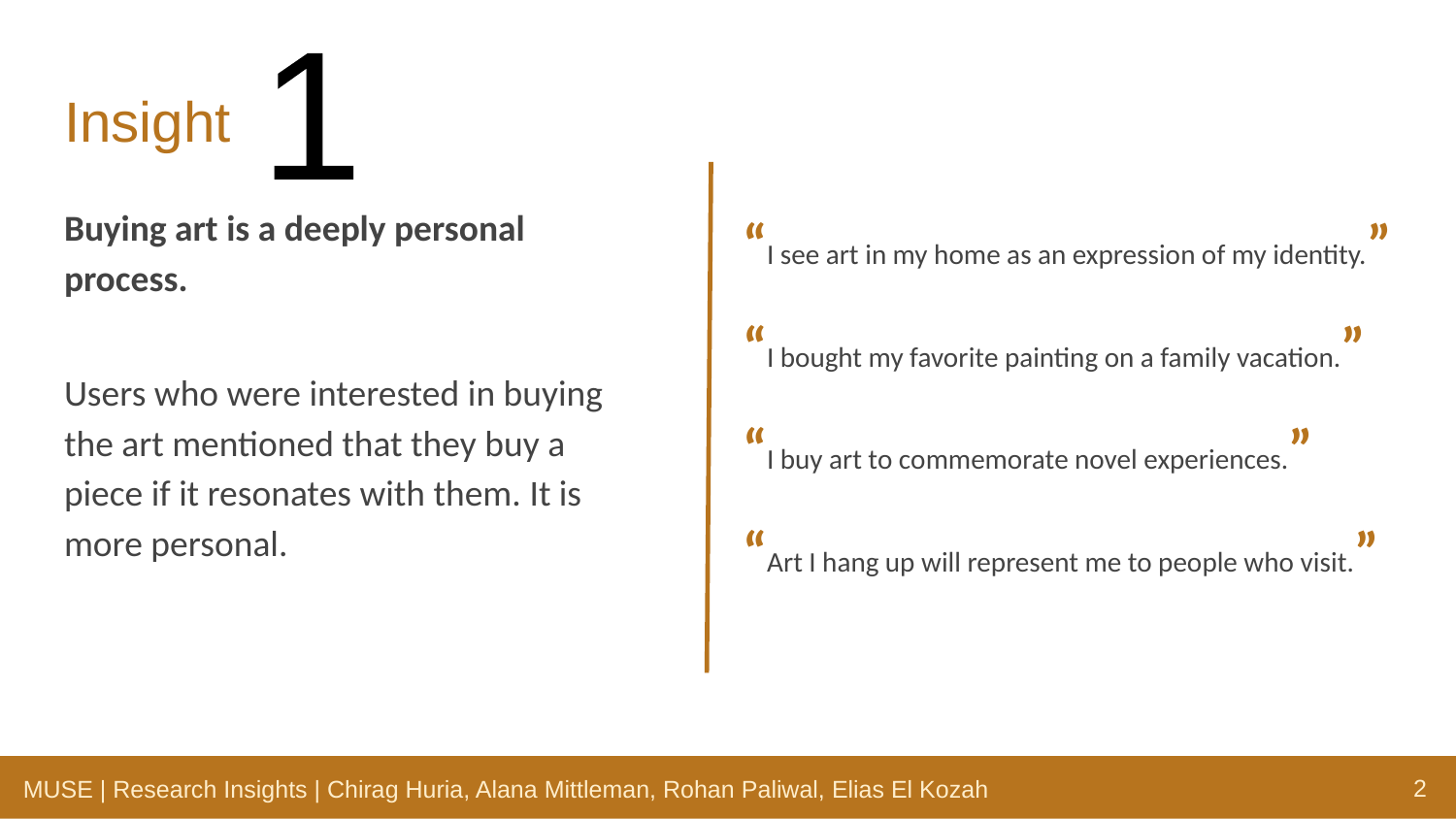

1
# Insight
Buying art is a deeply personal process.
“I see art in my home as an expression of my identity.”
“I bought my favorite painting on a family vacation.”
“I buy art to commemorate novel experiences.”
“Art I hang up will represent me to people who visit.”

Users who were interested in buying the art mentioned that they buy a piece if it resonates with them. It is more personal.
2